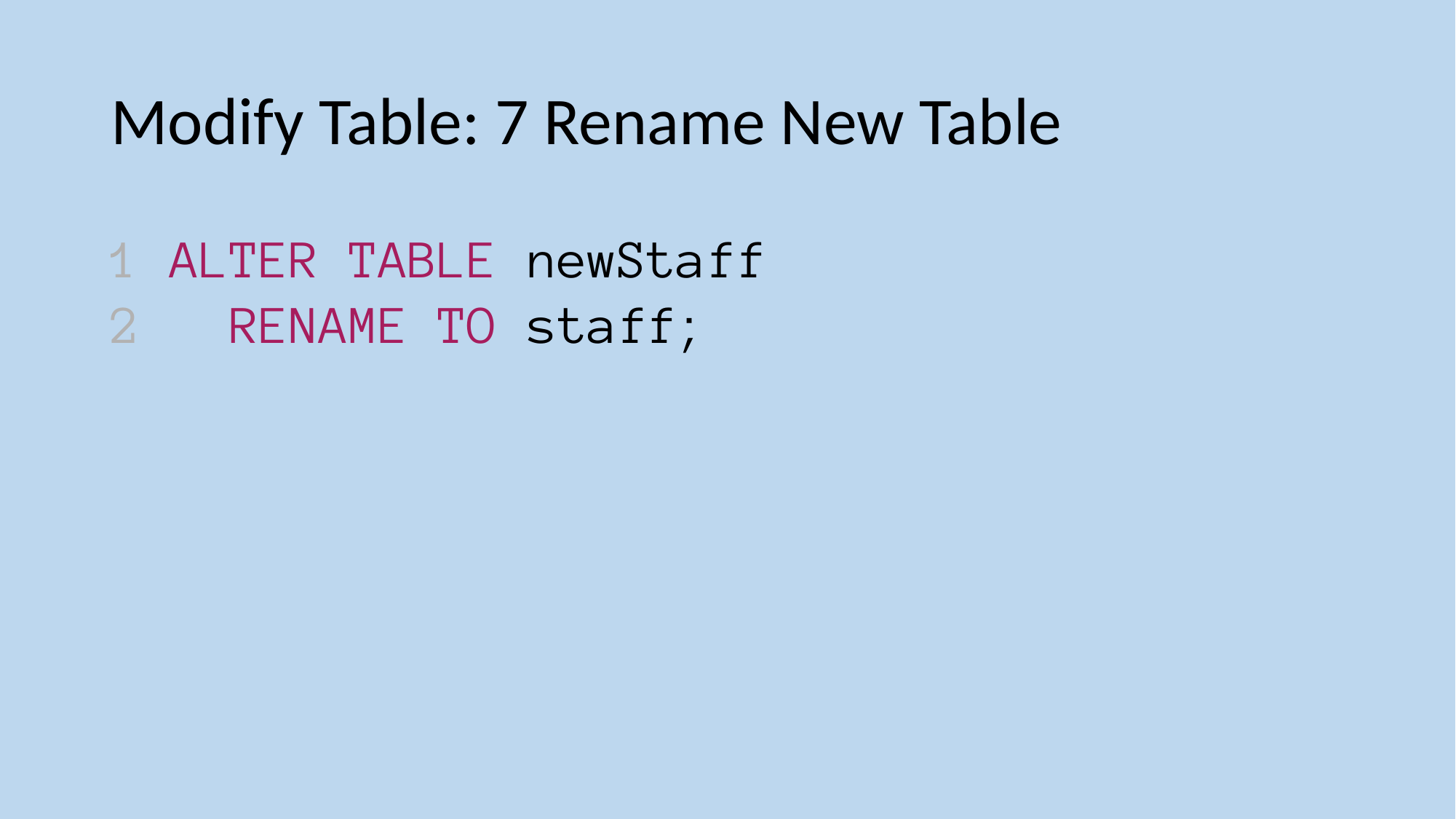

# Modify Table: 7 Rename New Table
1 ALTER TABLE newStaff
2   RENAME TO staff;